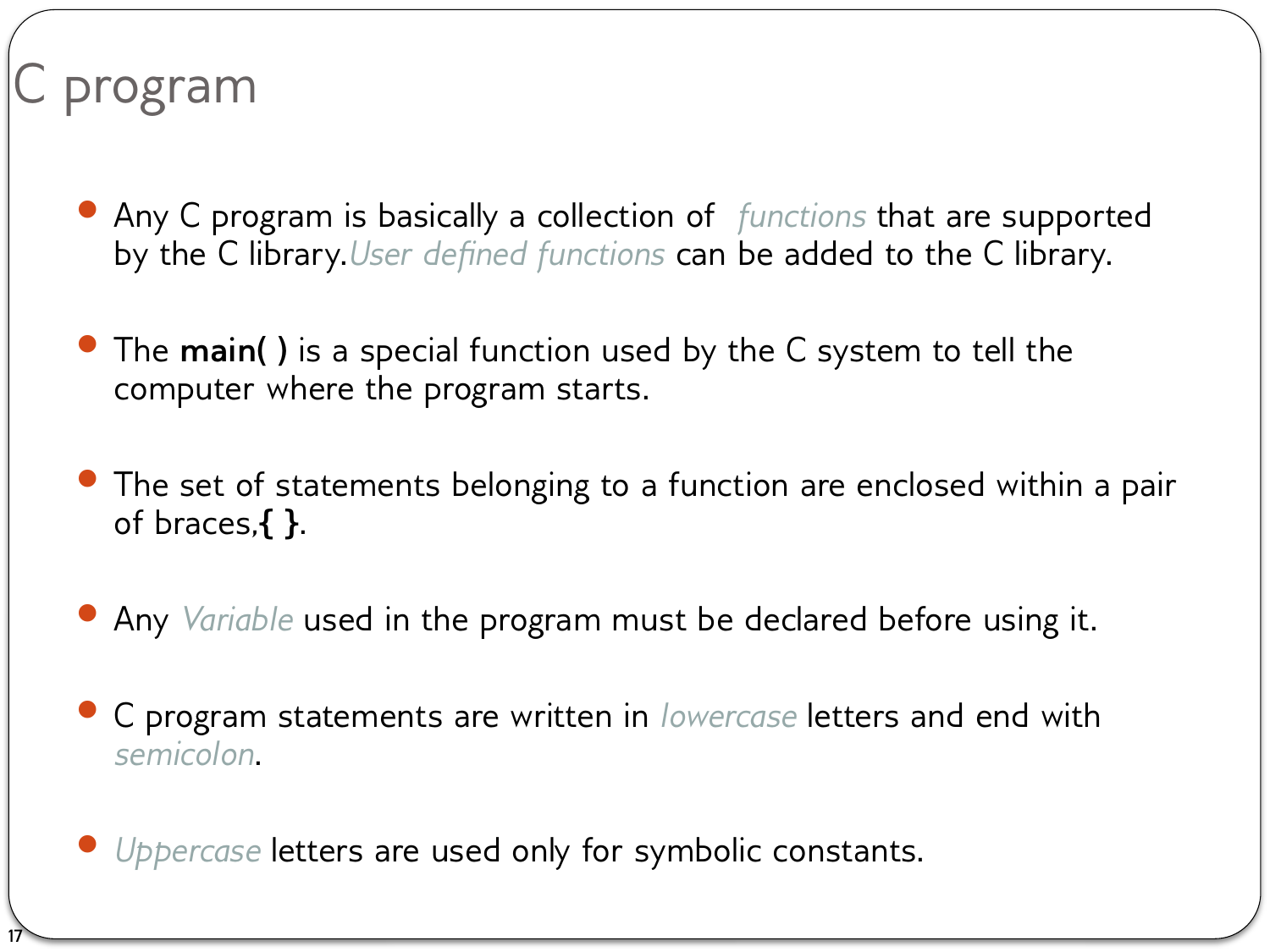

# C program
Any C program is basically a collection of  functions that are supported by the C library.User defined functions can be added to the C library.

The main( ) is a special function used by the C system to tell the computer where the program starts.

The set of statements belonging to a function are enclosed within a pair of braces,{ }.

Any Variable used in the program must be declared before using it.

C program statements are written in lowercase letters and end with semicolon.

Uppercase letters are used only for symbolic constants.